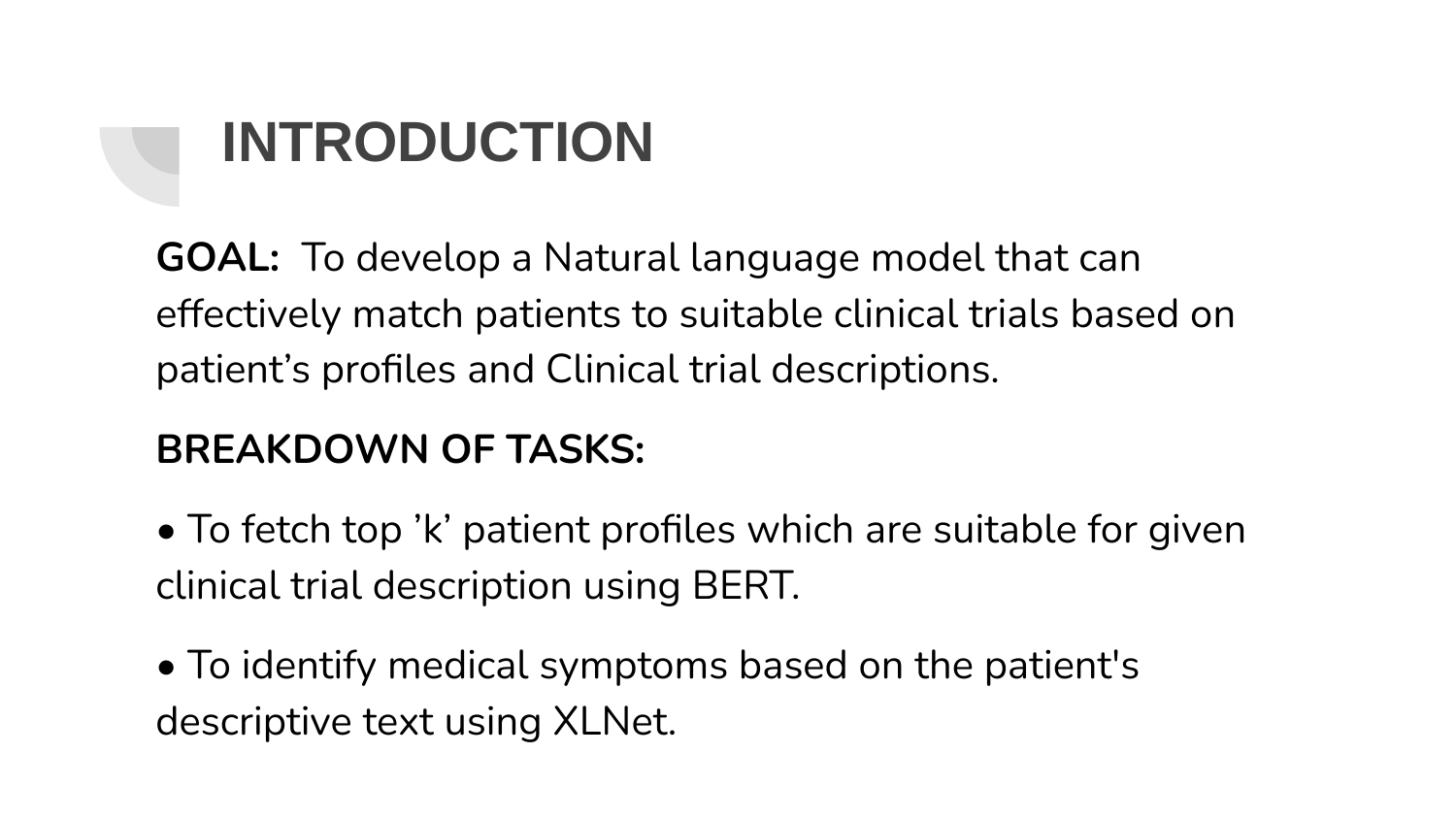

# INTRODUCTION
GOAL:  To develop a Natural language model that can effectively match patients to suitable clinical trials based on patient’s profiles and Clinical trial descriptions.
BREAKDOWN OF TASKS:
• To fetch top ’k’ patient profiles which are suitable for given clinical trial description using BERT.
• To identify medical symptoms based on the patient's descriptive text using XLNet.